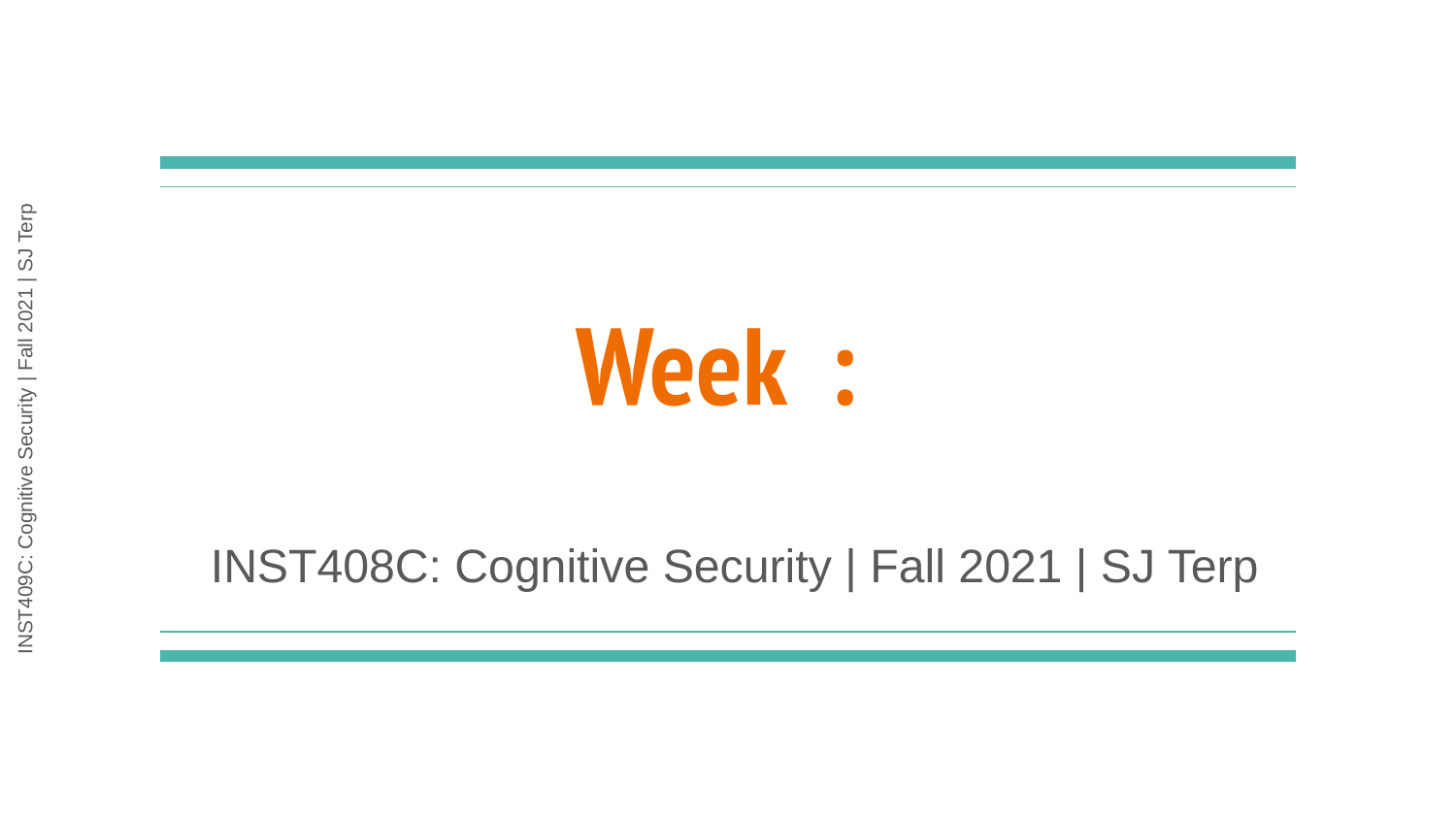

# Week  :
INST408C: Cognitive Security | Fall 2021 | SJ Terp